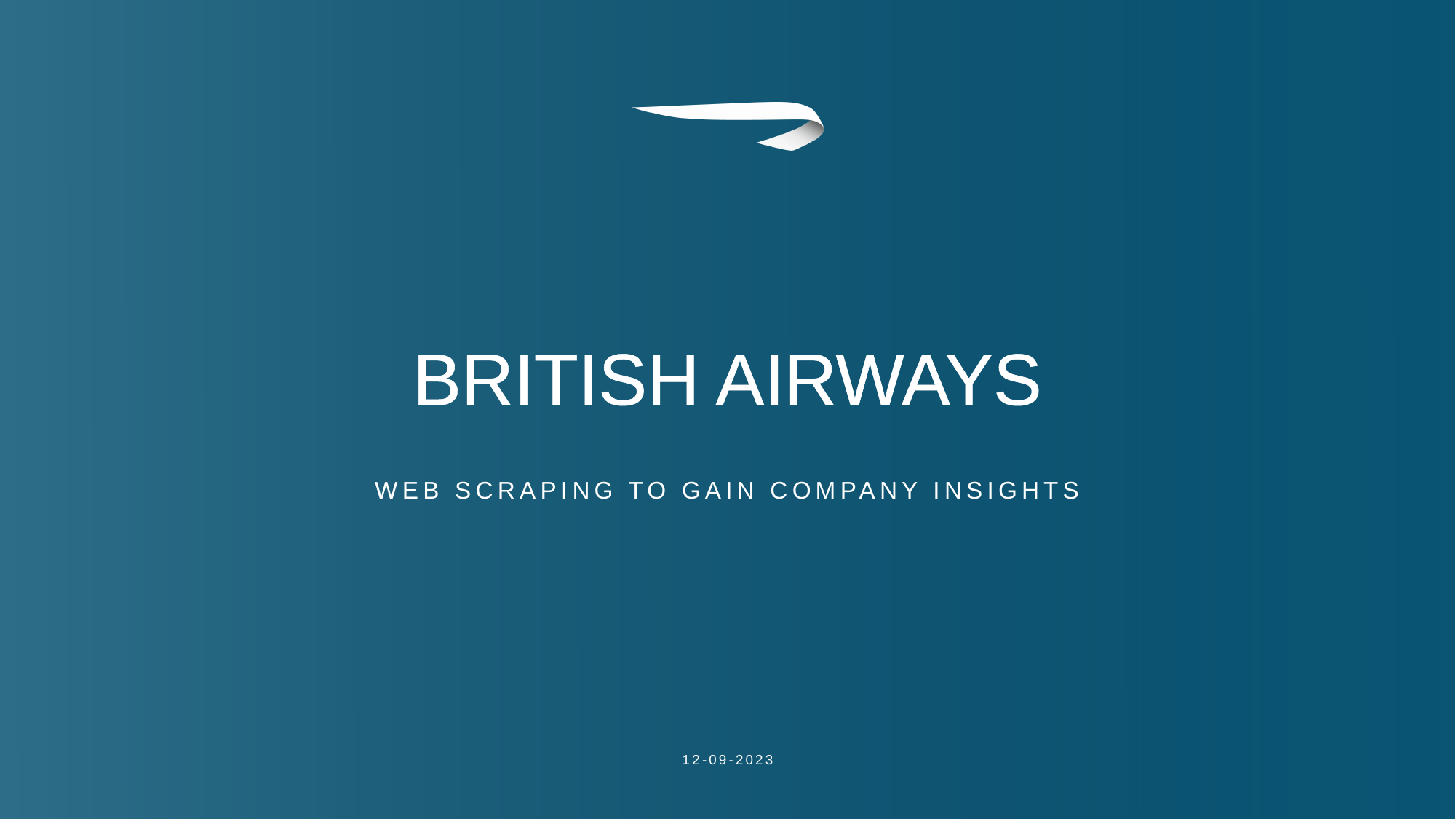

# British Airways
Web scraping to gain company insights
12-09-2023